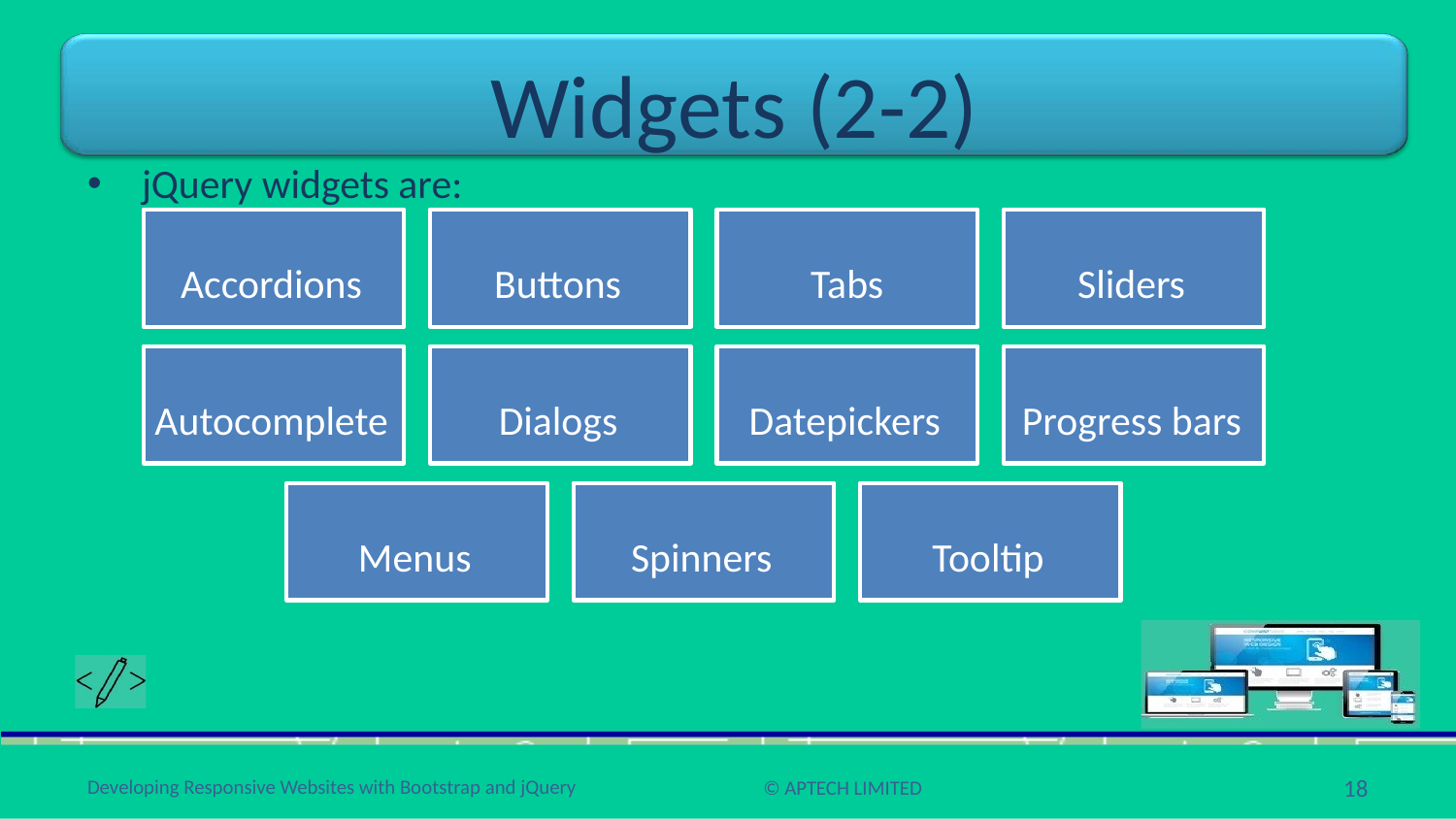

# Widgets (2-2)
jQuery widgets are:

Accordions

Buttons

Tabs

Sliders

Autocomplete

Dialogs

Datepickers

Progress bars

Menus

Spinners

Tooltip
18
Developing Responsive Websites with Bootstrap and jQuery
© APTECH LIMITED